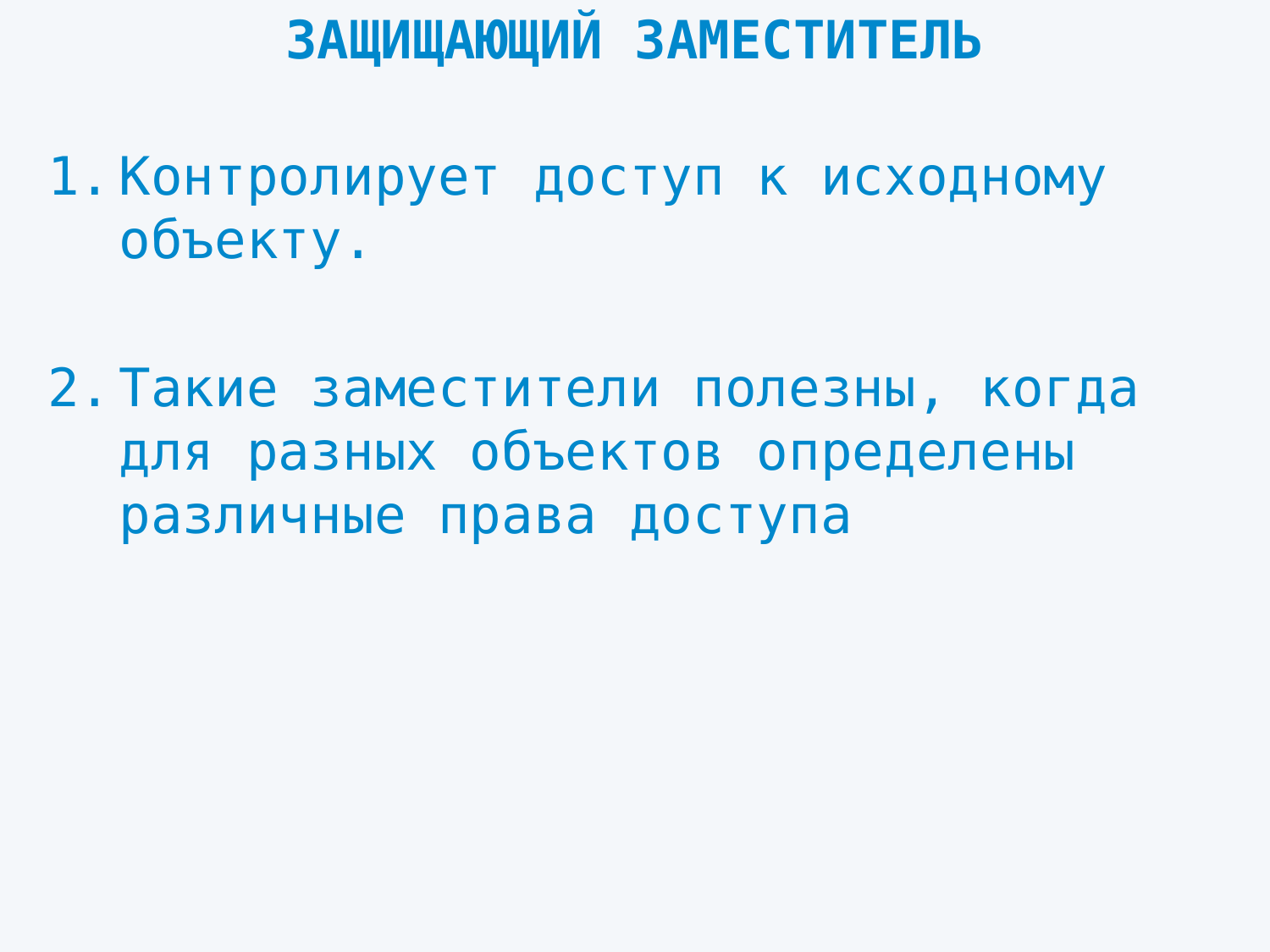

# ЗАЩИЩАЮЩИЙ ЗАМЕСТИТЕЛЬ
Контролирует доступ к исходному объекту.

Такие заместители полезны, когда для разных объектов определены различные права доступа